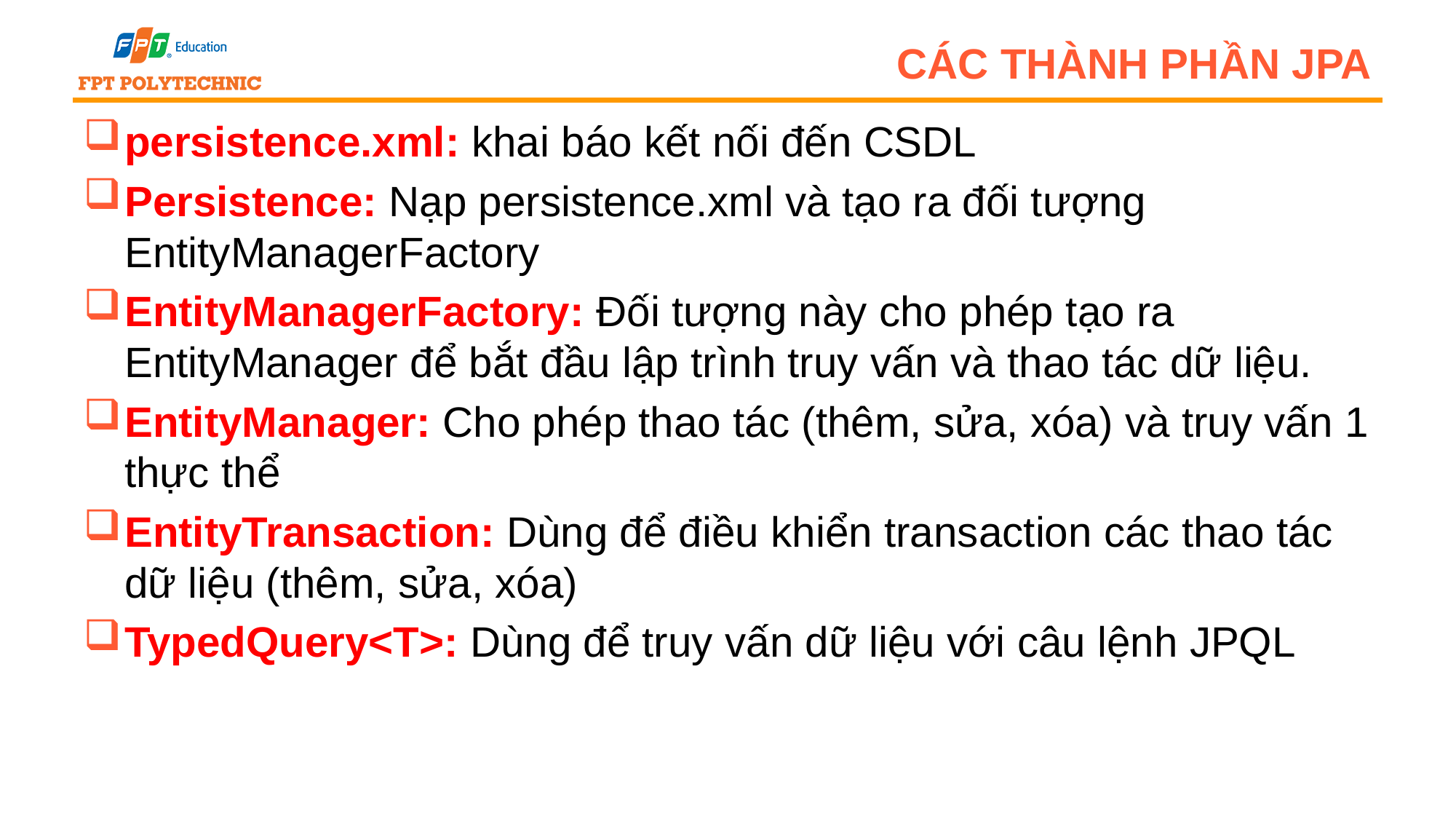

# Các thành phần JPA
persistence.xml: khai báo kết nối đến CSDL
Persistence: Nạp persistence.xml và tạo ra đối tượng EntityManagerFactory
EntityManagerFactory: Đối tượng này cho phép tạo ra EntityManager để bắt đầu lập trình truy vấn và thao tác dữ liệu.
EntityManager: Cho phép thao tác (thêm, sửa, xóa) và truy vấn 1 thực thể
EntityTransaction: Dùng để điều khiển transaction các thao tác dữ liệu (thêm, sửa, xóa)
TypedQuery<T>: Dùng để truy vấn dữ liệu với câu lệnh JPQL